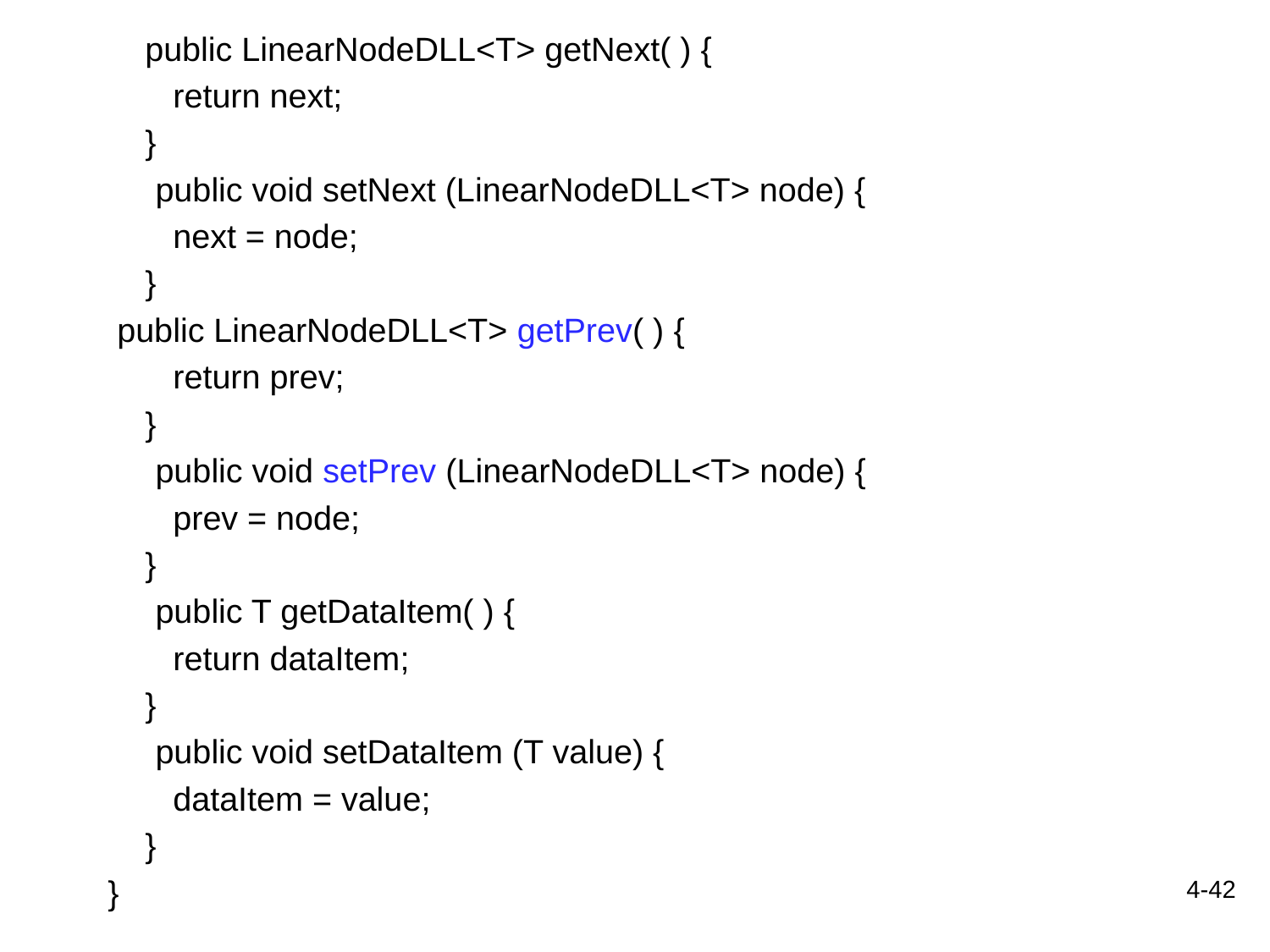

public LinearNodeDLL<T> getNext( ) {
       return next;
    }
	public void setNext (LinearNodeDLL<T> node) {
       next = node;
    }
 public LinearNodeDLL<T> getPrev( ) {
       return prev;
    }
	public void setPrev (LinearNodeDLL<T> node) {
       prev = node;
    }
	public T getDataItem( ) {
       return dataItem;
    }
	public void setDataItem (T value) {
       dataItem = value;
    }
}

4-42